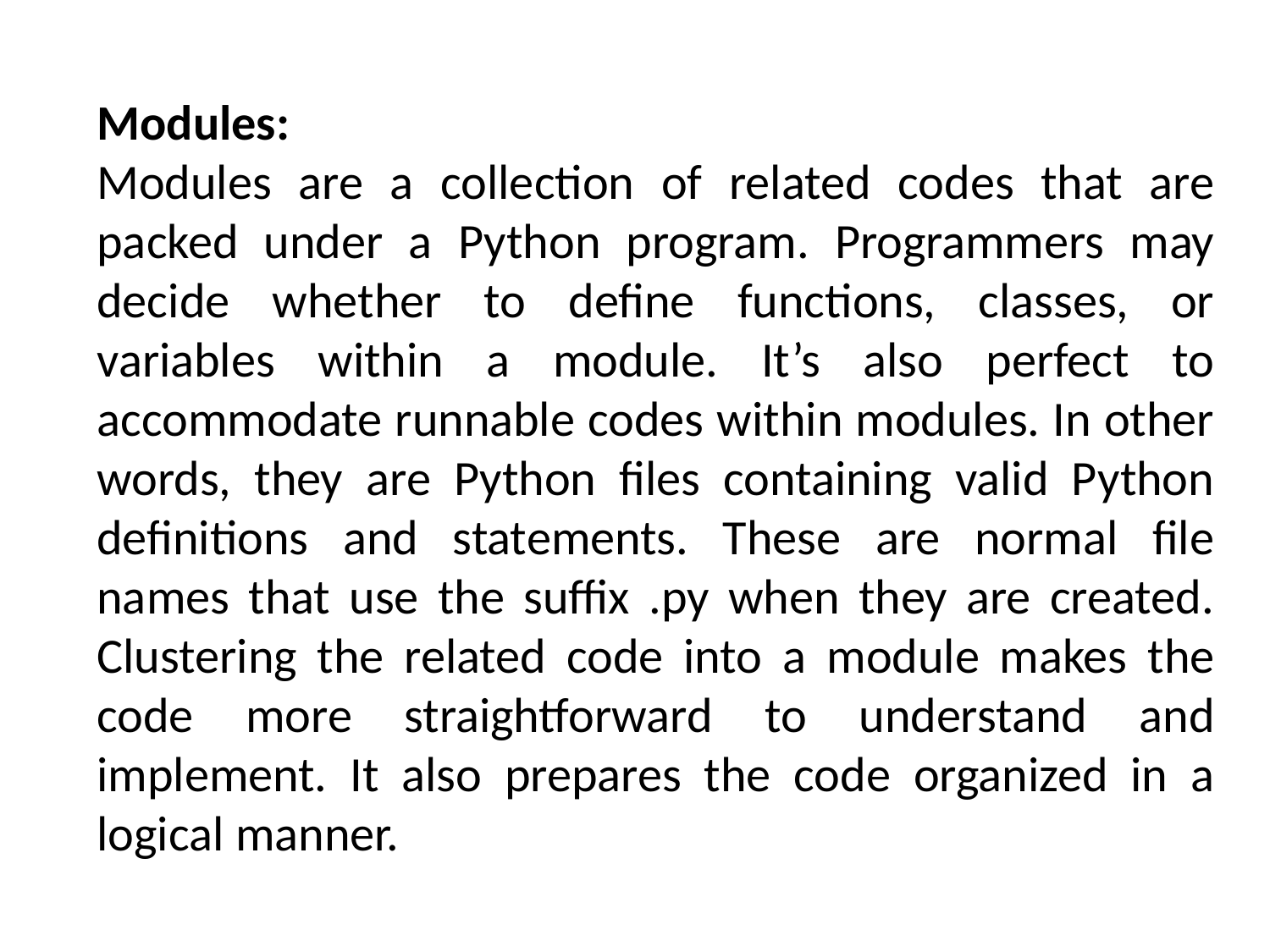

Modules:
Modules are a collection of related codes that are packed under a Python program. Programmers may decide whether to define functions, classes, or variables within a module. It’s also perfect to accommodate runnable codes within modules. In other words, they are Python files containing valid Python definitions and statements. These are normal file names that use the suffix .py when they are created. Clustering the related code into a module makes the code more straightforward to understand and implement. It also prepares the code organized in a logical manner.